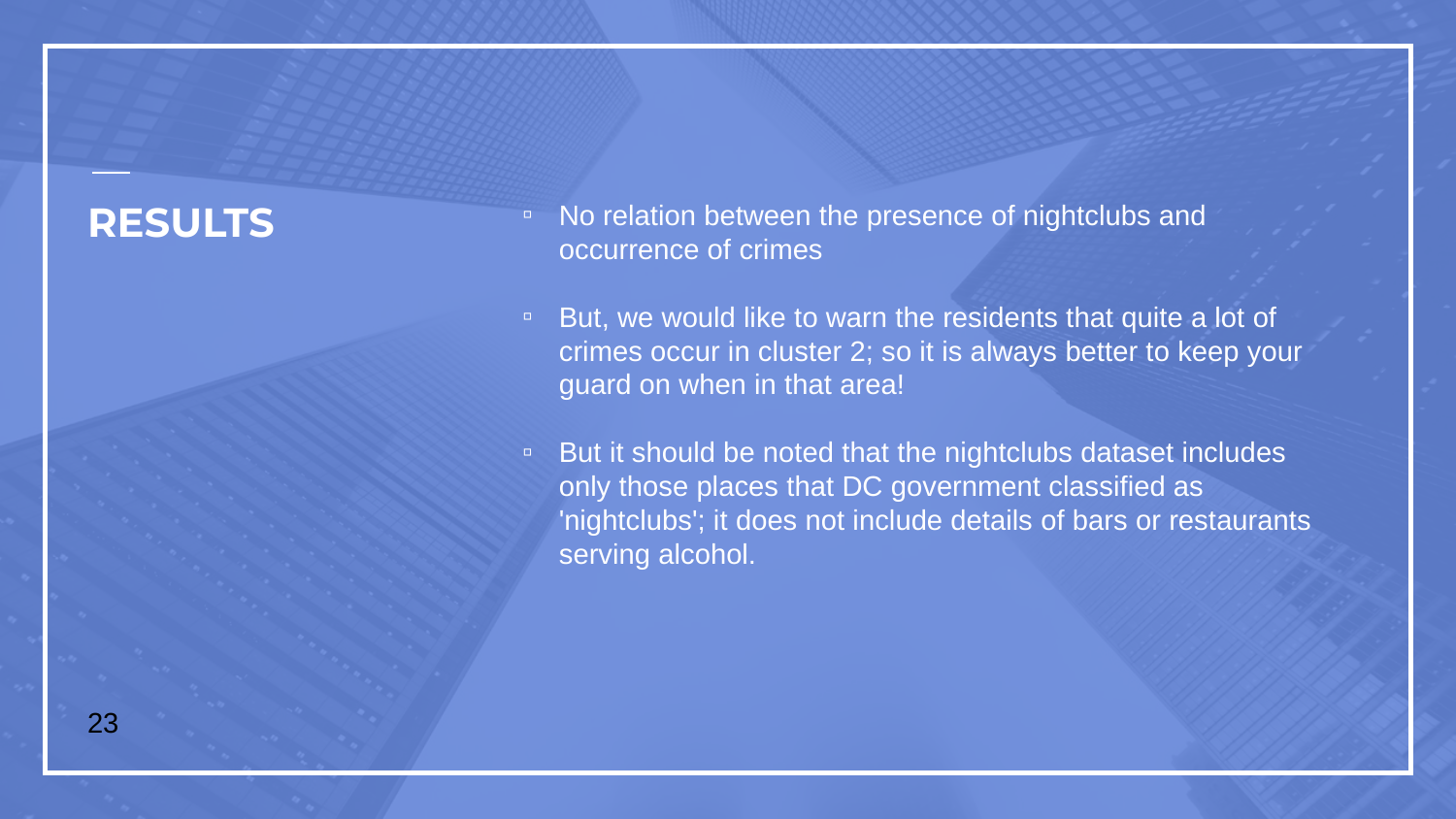

# RESULTS
No relation between the presence of nightclubs and occurrence of crimes

But, we would like to warn the residents that quite a lot of crimes occur in cluster 2; so it is always better to keep your guard on when in that area!

But it should be noted that the nightclubs dataset includes only those places that DC government classified as 'nightclubs'; it does not include details of bars or restaurants serving alcohol.

23